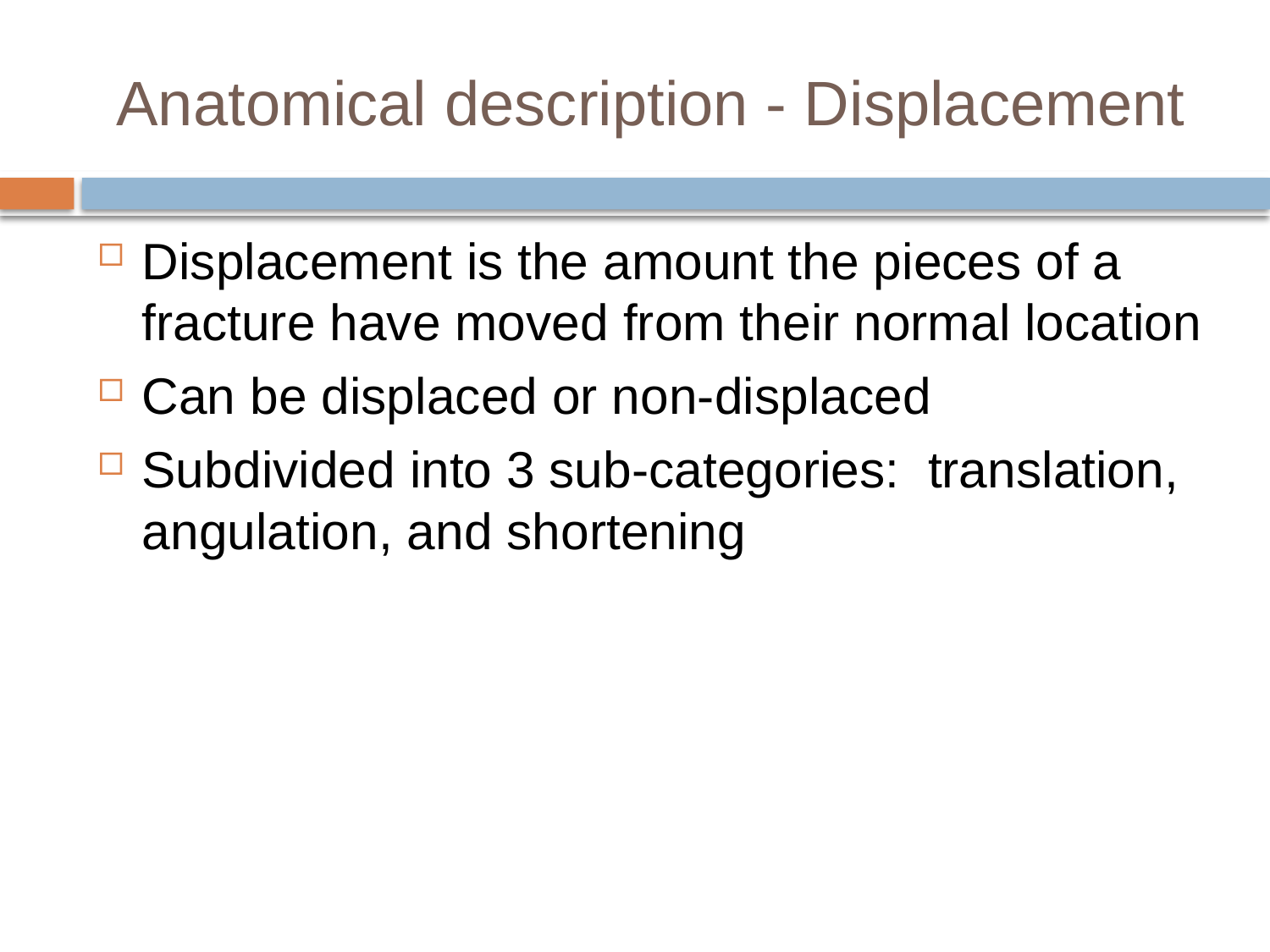

# Anatomical description - Displacement
Displacement is the amount the pieces of a fracture have moved from their normal location
Can be displaced or non-displaced
Subdivided into 3 sub-categories:  translation, angulation, and shortening